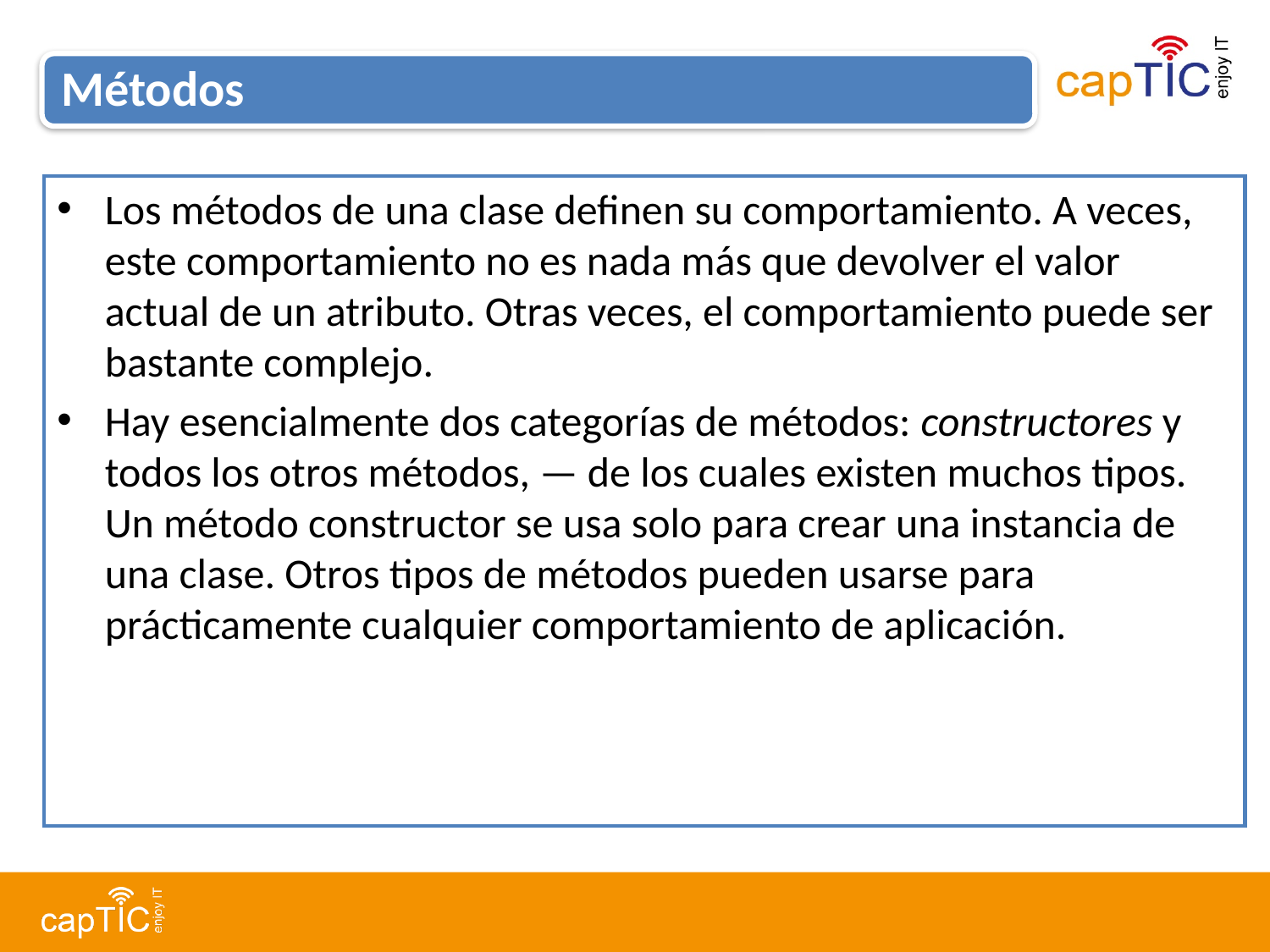

Métodos
Los métodos de una clase definen su comportamiento. A veces, este comportamiento no es nada más que devolver el valor actual de un atributo. Otras veces, el comportamiento puede ser bastante complejo.
Hay esencialmente dos categorías de métodos: constructores y todos los otros métodos, — de los cuales existen muchos tipos. Un método constructor se usa solo para crear una instancia de una clase. Otros tipos de métodos pueden usarse para prácticamente cualquier comportamiento de aplicación.